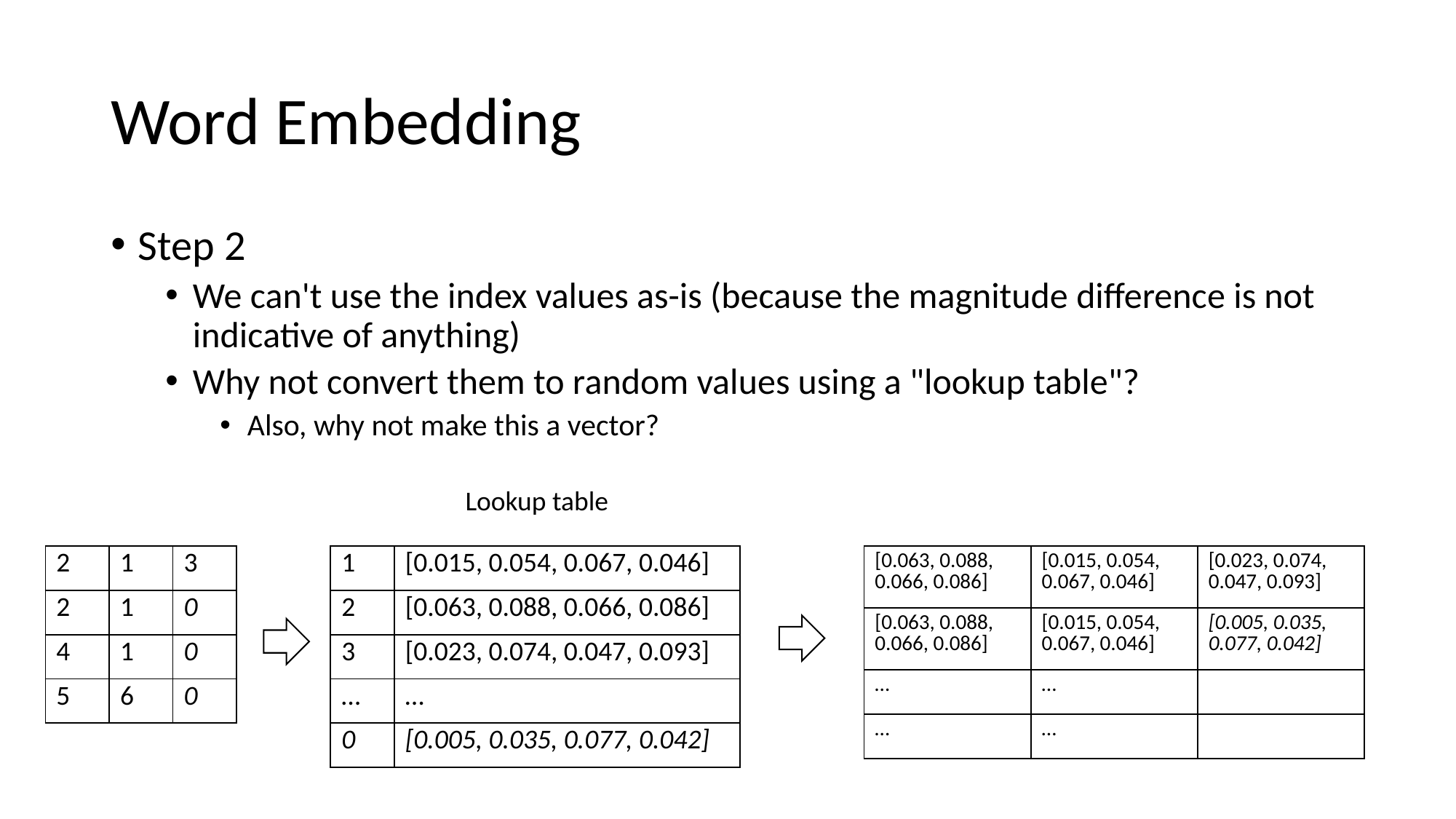

# Word Embedding
Step 2
We can't use the index values as-is (because the magnitude difference is not indicative of anything)
Why not convert them to random values using a "lookup table"?
Also, why not make this a vector?
Lookup table
| 2 | 1 | 3 |
| --- | --- | --- |
| 2 | 1 | 0 |
| 4 | 1 | 0 |
| 5 | 6 | 0 |
| 1 | [0.015, 0.054, 0.067, 0.046] |
| --- | --- |
| 2 | [0.063, 0.088, 0.066, 0.086] |
| 3 | [0.023, 0.074, 0.047, 0.093] |
| … | … |
| 0 | [0.005, 0.035, 0.077, 0.042] |
| [0.063, 0.088, 0.066, 0.086] | [0.015, 0.054, 0.067, 0.046] | [0.023, 0.074, 0.047, 0.093] |
| --- | --- | --- |
| [0.063, 0.088, 0.066, 0.086] | [0.015, 0.054, 0.067, 0.046] | [0.005, 0.035, 0.077, 0.042] |
| … | … |  |
| … | … |  |